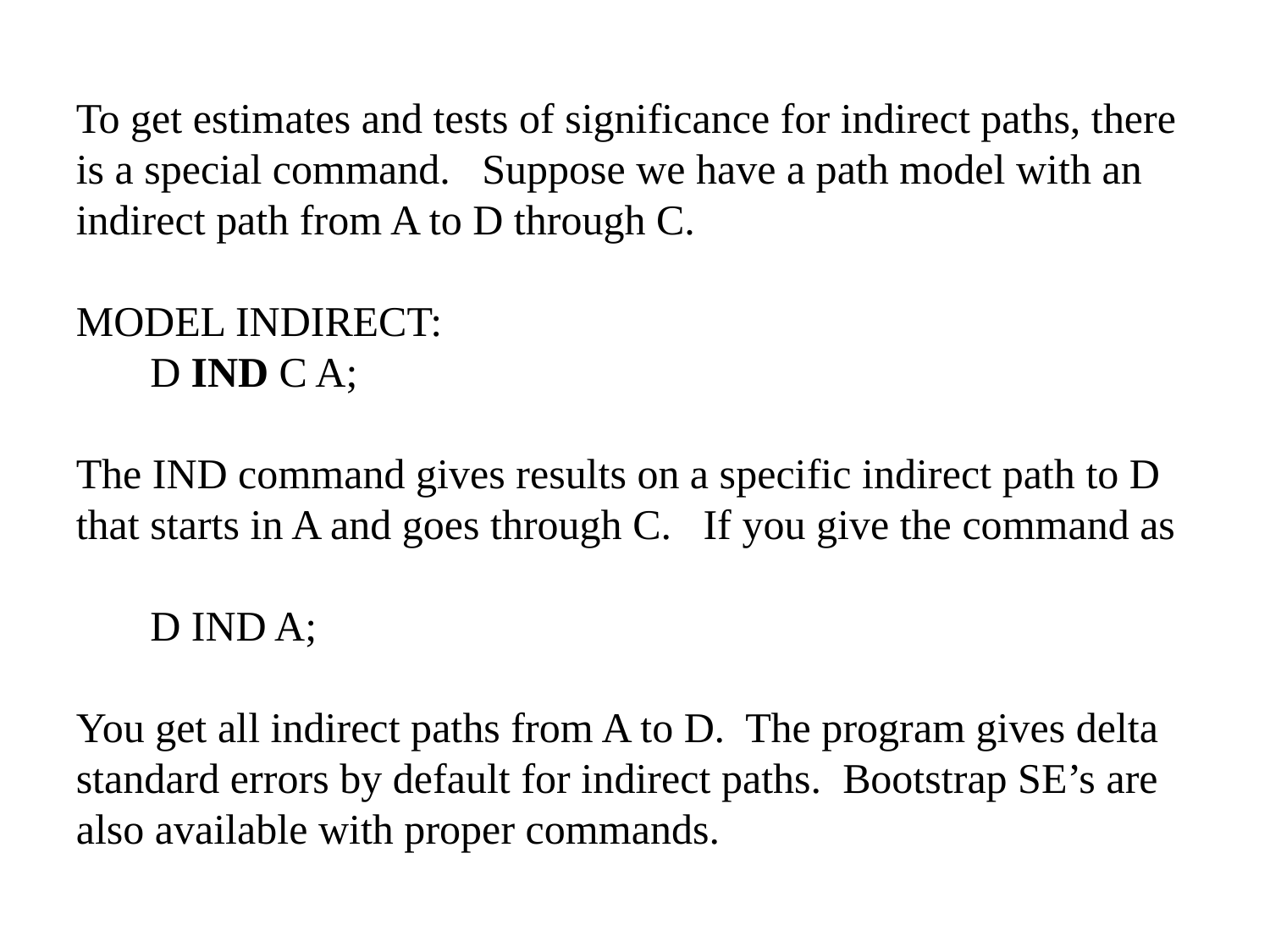

To get estimates and tests of significance for indirect paths, there is a special command.   Suppose we have a path model with an indirect path from A to D through C.

MODEL INDIRECT:
       D IND C A;

The IND command gives results on a specific indirect path to D that starts in A and goes through C.   If you give the command as

       D IND A;

You get all indirect paths from A to D.  The program gives delta standard errors by default for indirect paths.  Bootstrap SE’s are also available with proper commands.